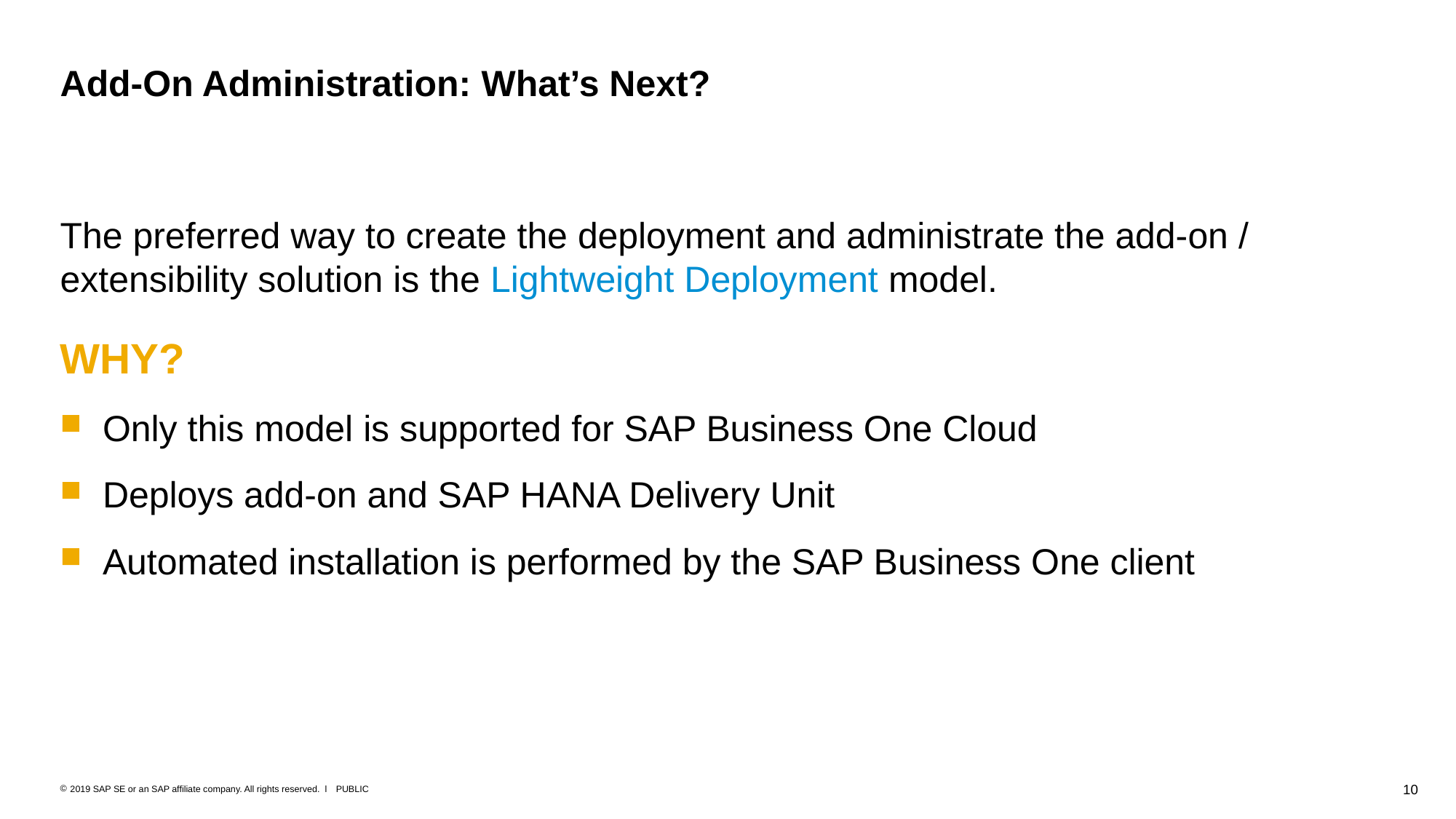

# Add-On Administration: What’s Next?
The preferred way to create the deployment and administrate the add-on / extensibility solution is the Lightweight Deployment model.
WHY?
  Only this model is supported for SAP Business One Cloud
  Deploys add-on and SAP HANA Delivery Unit
  Automated installation is performed by the SAP Business One client